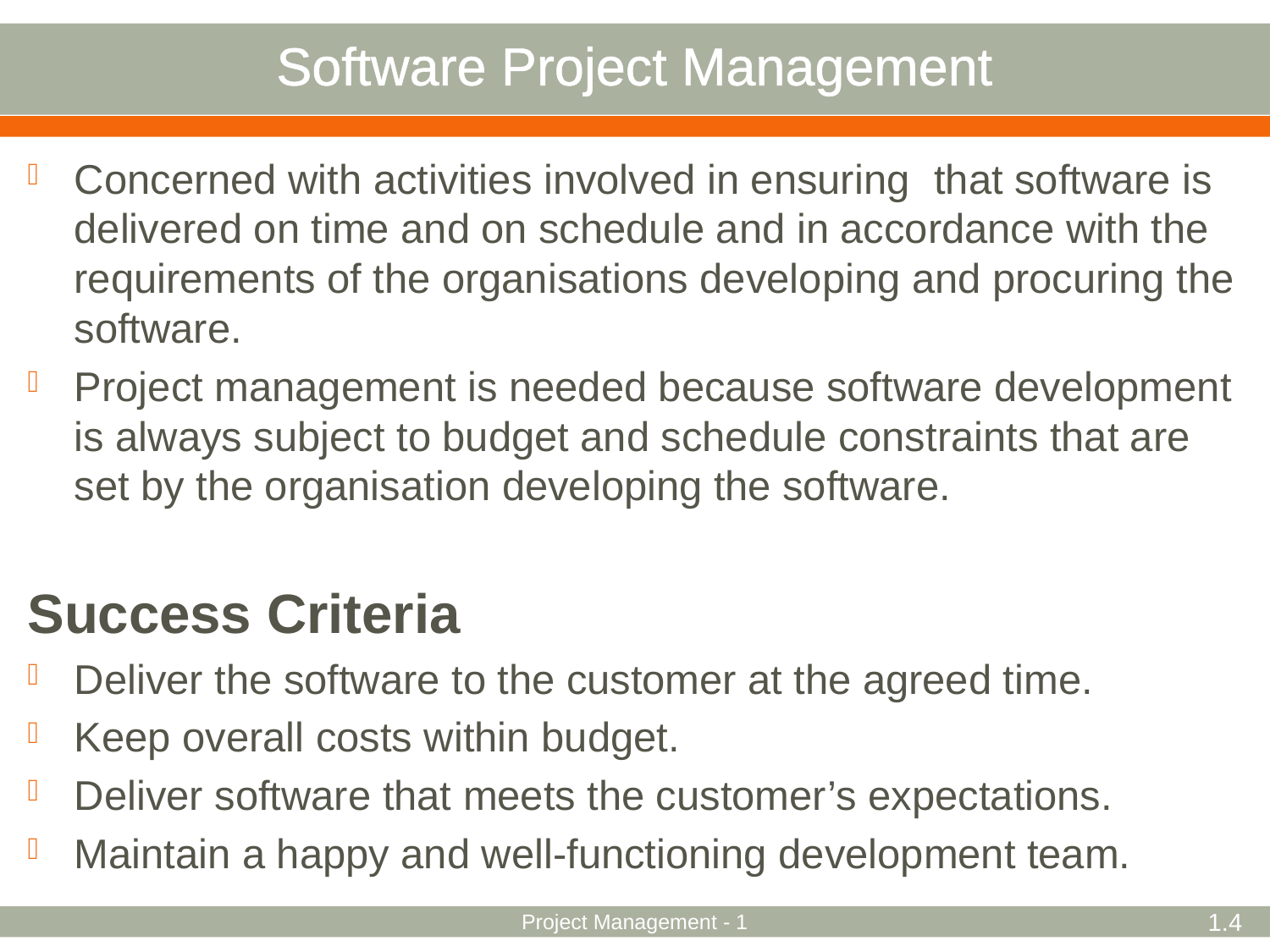

# Software Project Management
Concerned with activities involved in ensuring  that software is delivered on time and on schedule and in accordance with the
requirements of the organisations developing and procuring the software.
Project management is needed because software development is always subject to budget and schedule constraints that are set by the organisation developing the software.

Success Criteria
Deliver the software to the customer at the agreed time.
Keep overall costs within budget.
Deliver software that meets the customer’s expectations.
Maintain a happy and well-functioning development team.

Project Management - 1
1.4